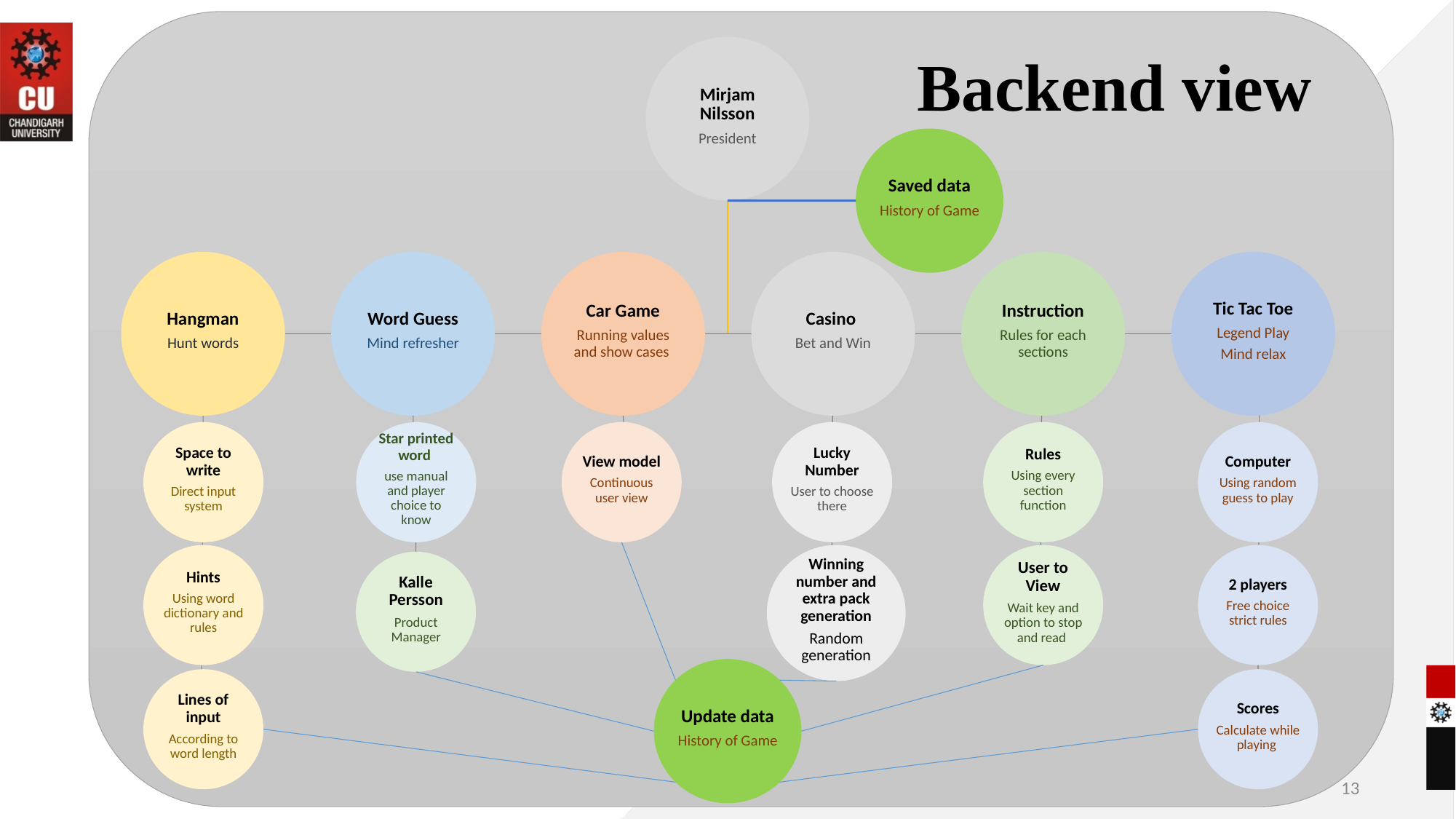

Mirjam Nilsson
President
Backend view
Saved data
History of Game
Hangman
Hunt words
Word Guess
Mind refresher
Car Game
Running values and show cases
Casino
Bet and Win
Instruction
Rules for each sections
Tic Tac Toe
Legend Play
Mind relax
Space to write
Direct input system
Star printed word
use manual and player choice to know
View model
Continuous user view
Lucky Number
User to choose there
Rules
Using every section function
Computer
Using random guess to play
Hints
Using word dictionary and rules
Winning number and extra pack generation
Random generation
User to View
Wait key and option to stop and read
2 players
Free choice strict rules
Kalle Persson
Product Manager
Update data
History of Game
Lines of input
According to word length
Scores
Calculate while playing
13